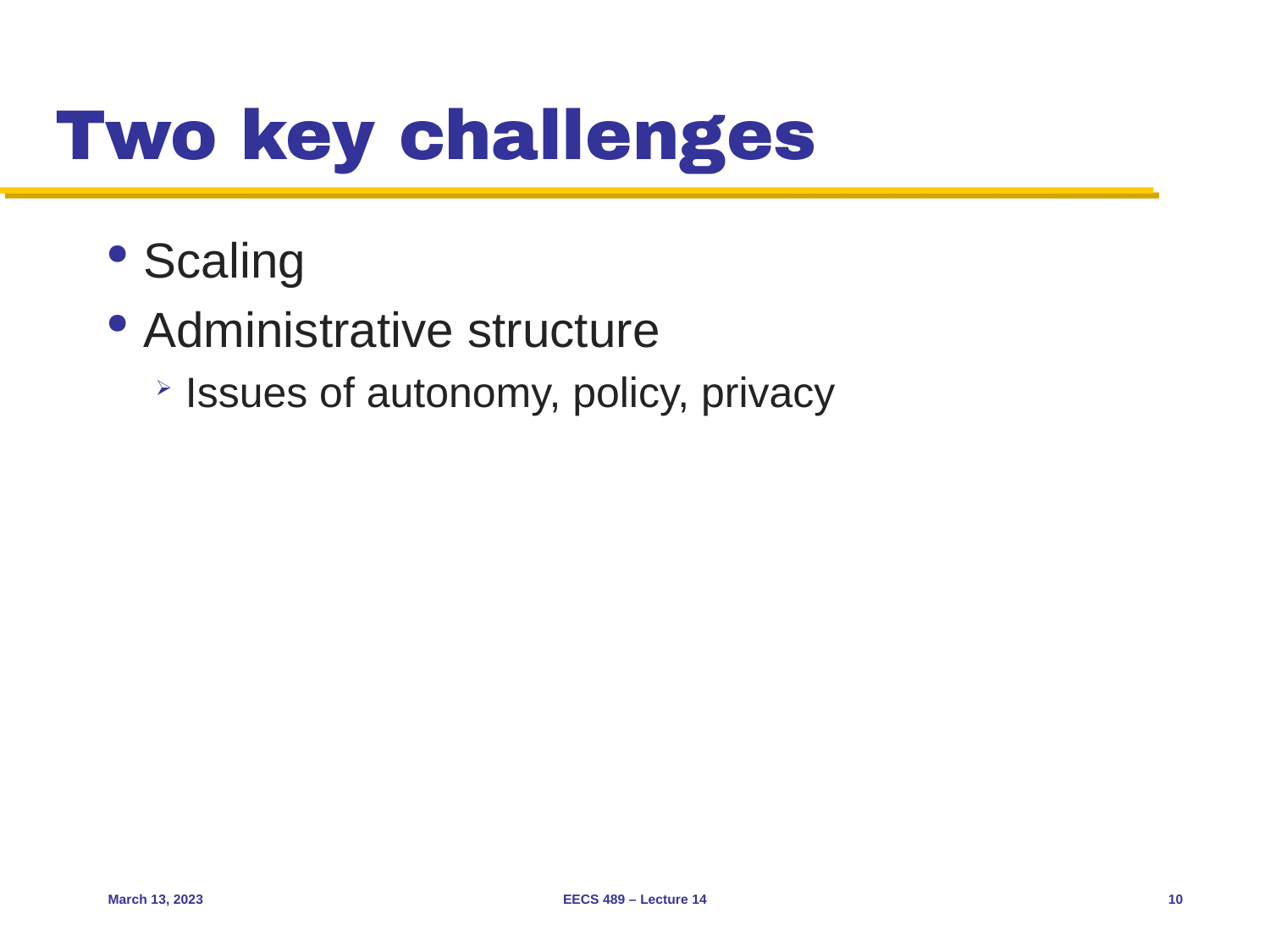

# Two key challenges
Scaling
Administrative structure
Issues of autonomy, policy, privacy
March 13, 2023
EECS 489 – Lecture 14
10